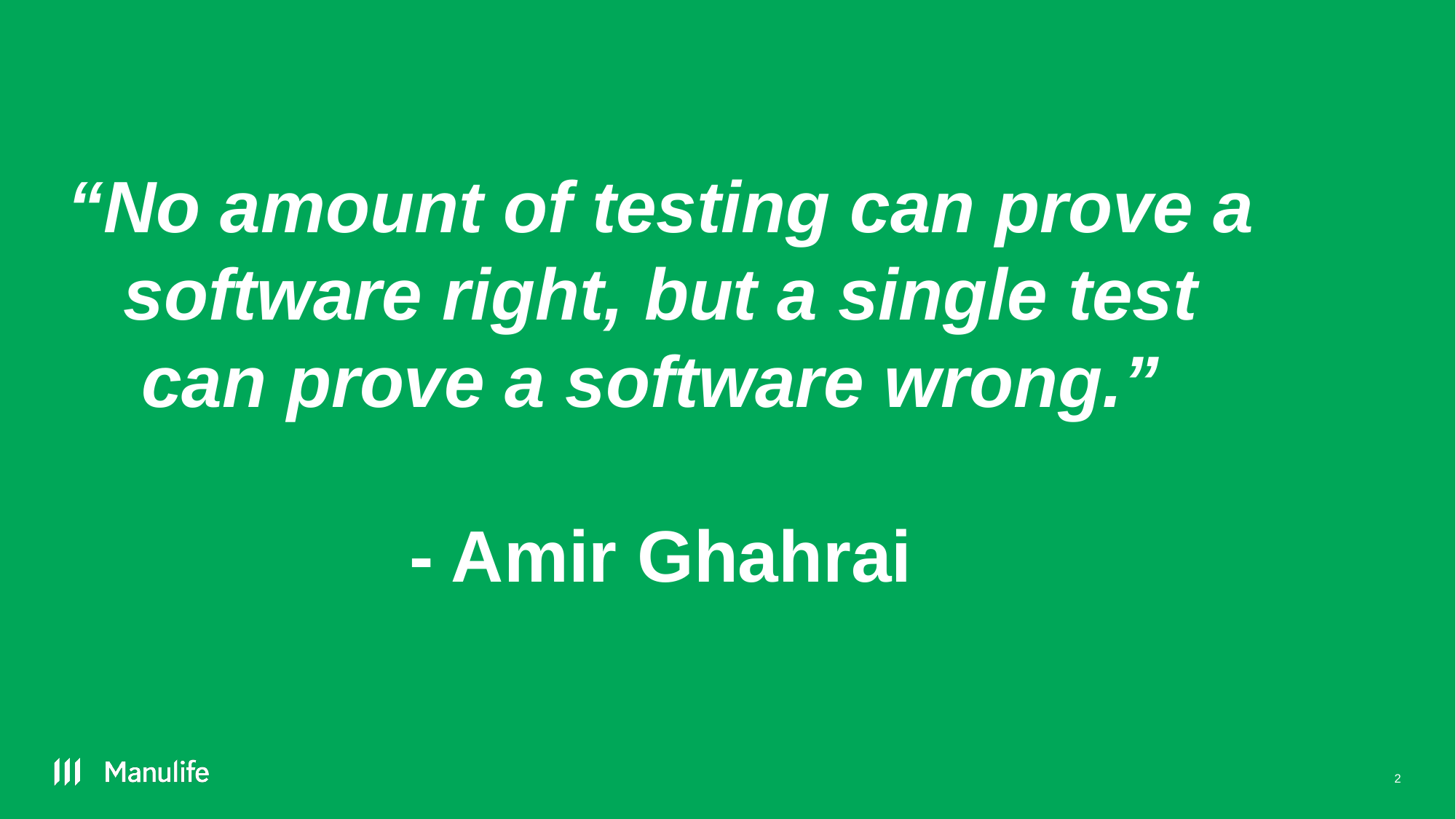

# “No amount of testing can prove a software right, but a single test can prove a software wrong.” - Amir Ghahrai
2